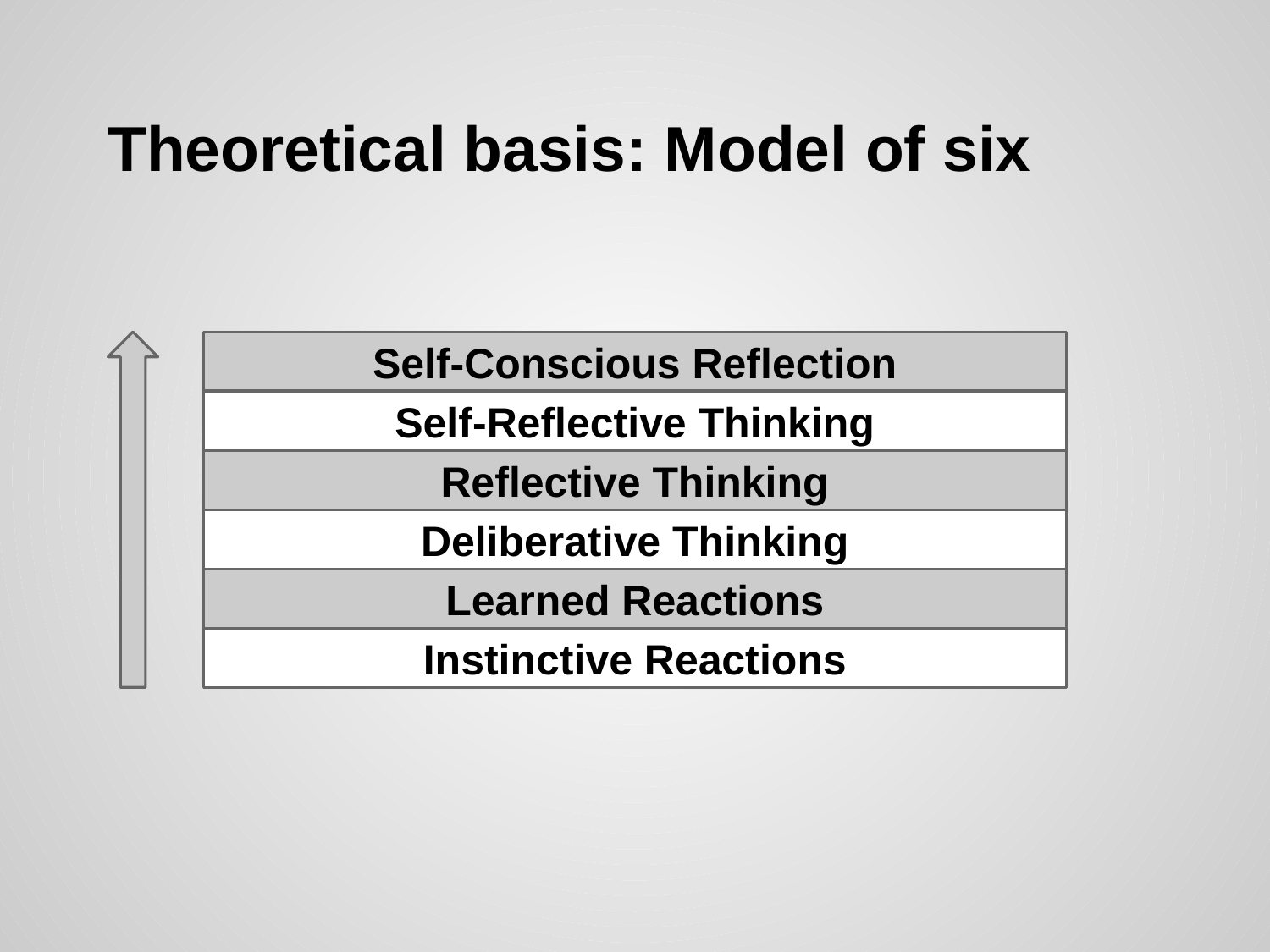

# Theoretical basis: Model of six

Self-Conscious Reflection
Self-Reflective Thinking
Reflective Thinking

Deliberative Thinking
Learned Reactions
Instinctive Reactions